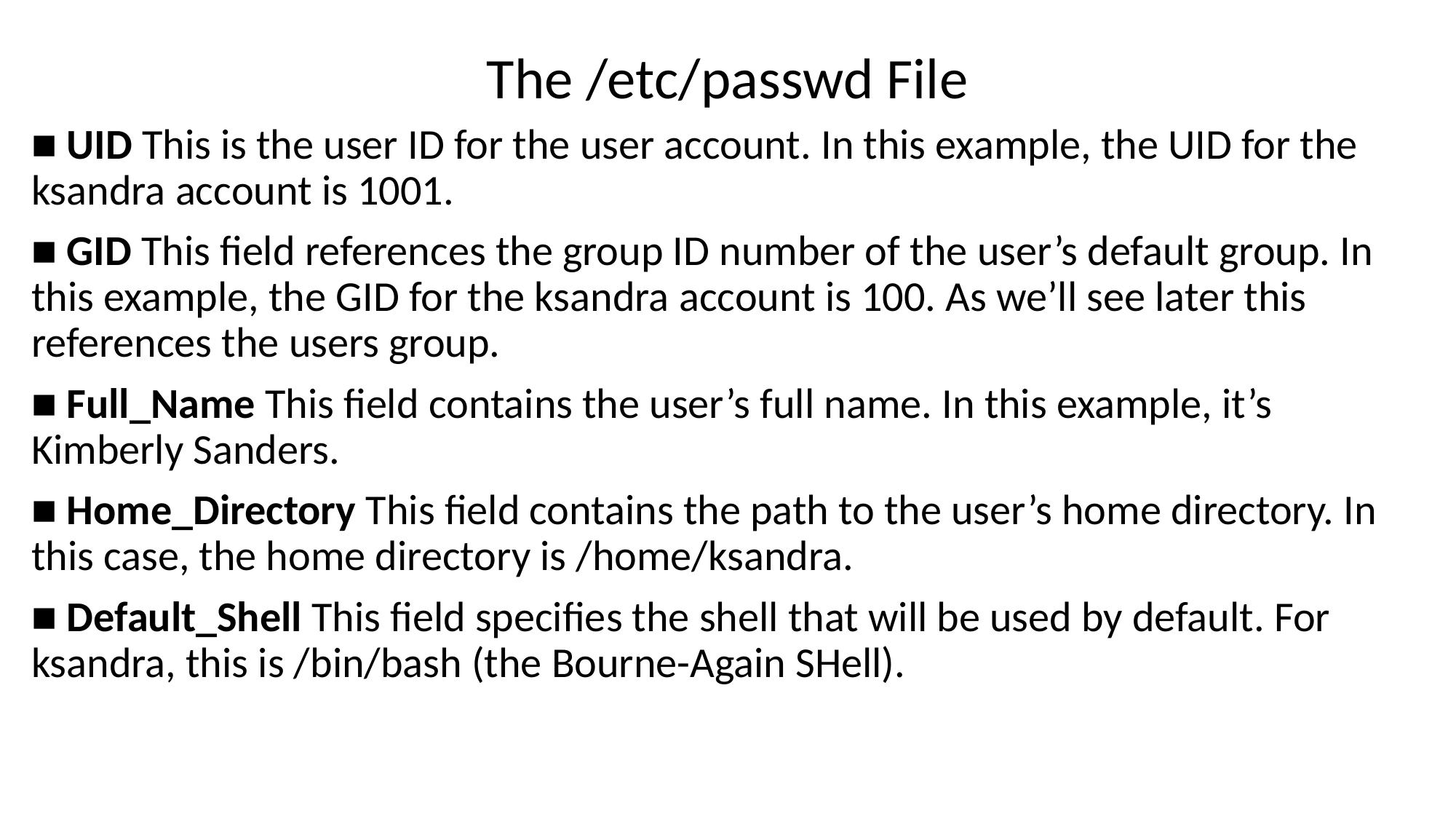

# The /etc/passwd File
■ UID This is the user ID for the user account. In this example, the UID for the ksandra account is 1001.
■ GID This field references the group ID number of the user’s default group. In this example, the GID for the ksandra account is 100. As we’ll see later this references the users group.
■ Full_Name This field contains the user’s full name. In this example, it’s Kimberly Sanders.
■ Home_Directory This field contains the path to the user’s home directory. In this case, the home directory is /home/ksandra.
■ Default_Shell This field specifies the shell that will be used by default. For ksandra, this is /bin/bash (the Bourne-Again SHell).